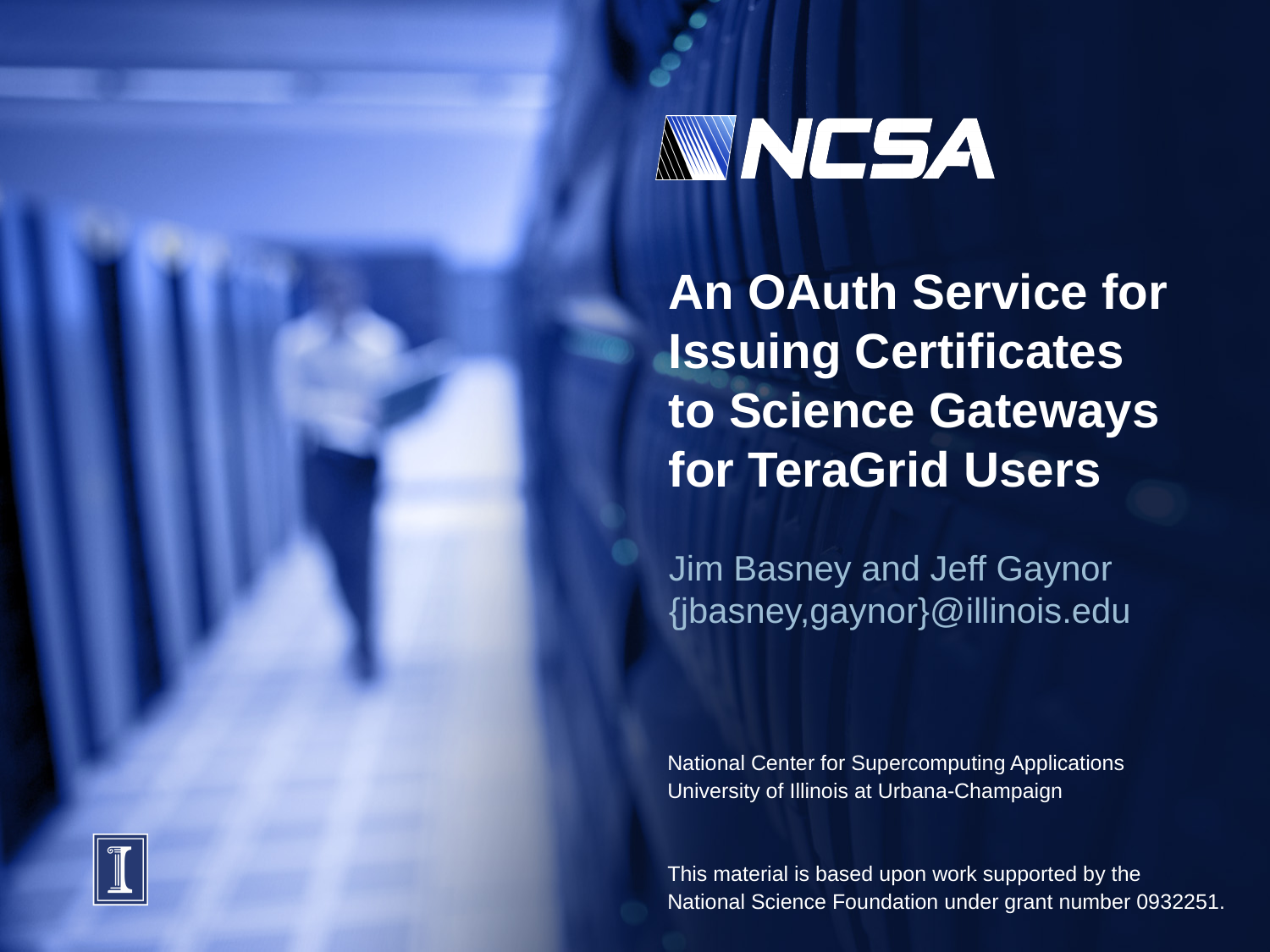

# An OAuth Service for Issuing Certificates to Science Gateways for TeraGrid Users
Jim Basney and Jeff Gaynor
{jbasney,gaynor}@illinois.edu